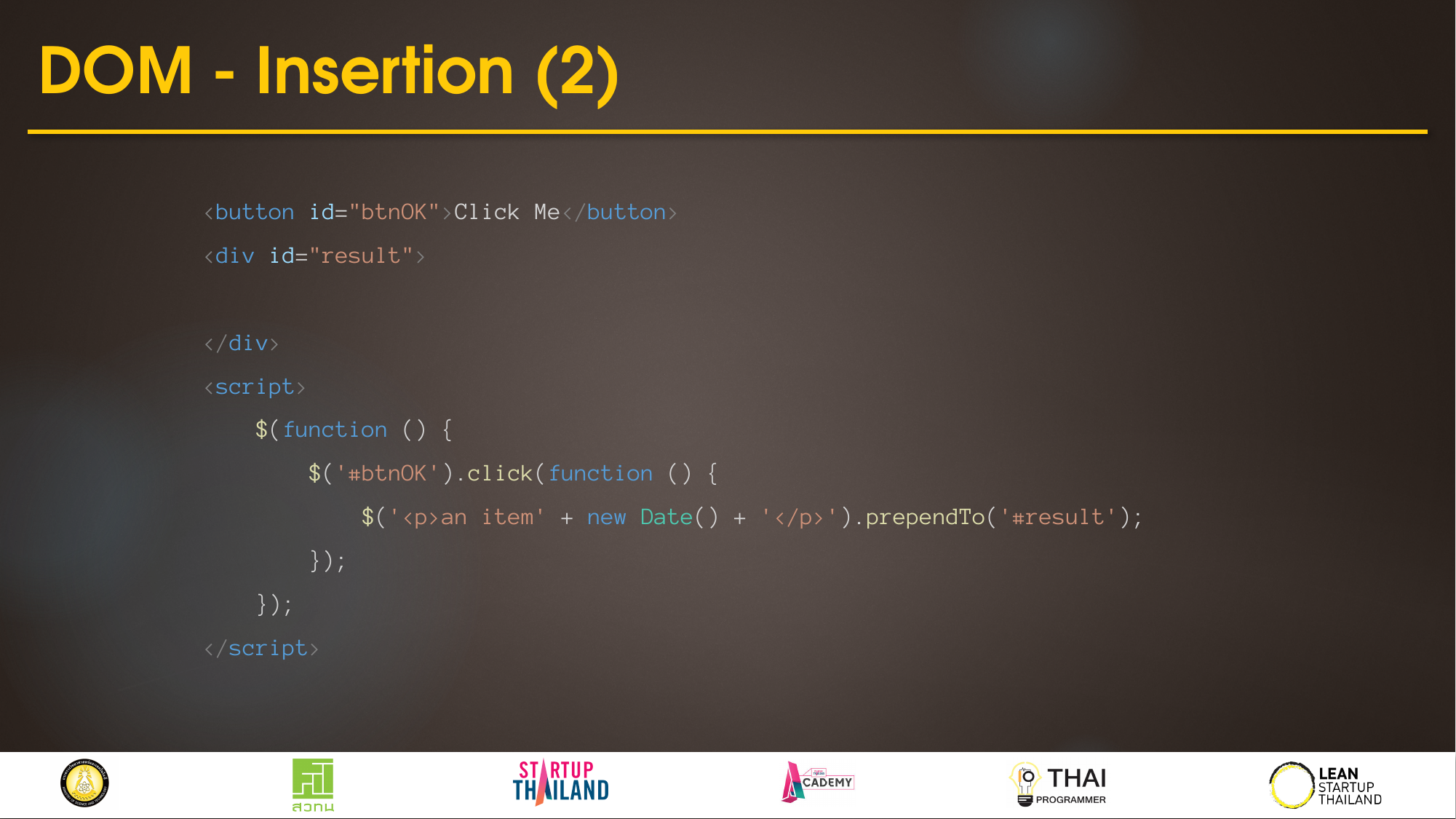

# DOM - Insertion (2)
   <button id="btnOK">Click Me</button>
   <div id="result">

   </div>
   <script>
       $(function () {
           $('#btnOK').click(function () {
               $('<p>an item' + new Date() + '</p>').prependTo('#result');
           });
       });
   </script>